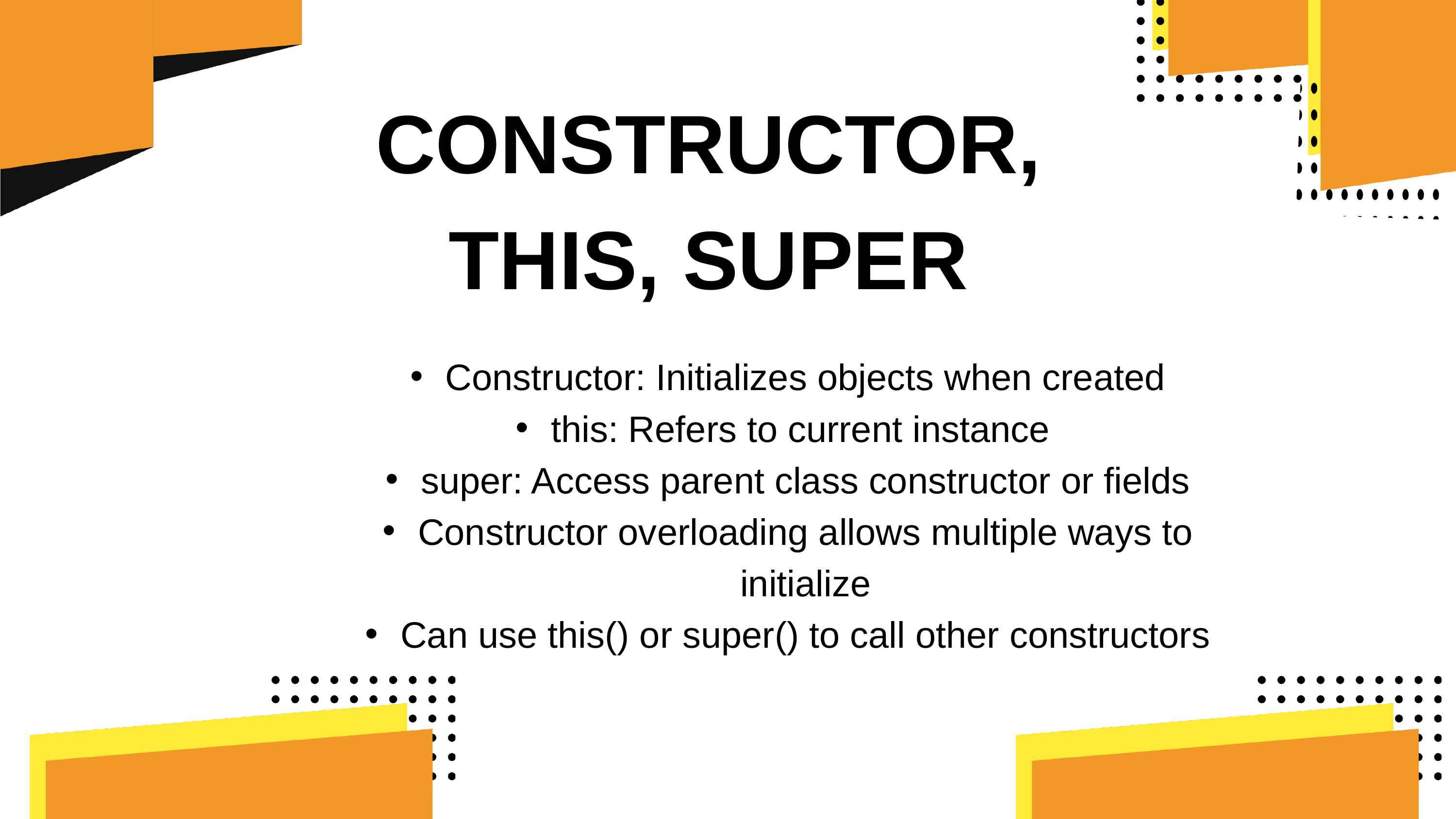

CONSTRUCTOR, THIS, SUPER
Constructor: Initializes objects when created
this: Refers to current instance
super: Access parent class constructor or fields
Constructor overloading allows multiple ways to initialize
Can use this() or super() to call other constructors